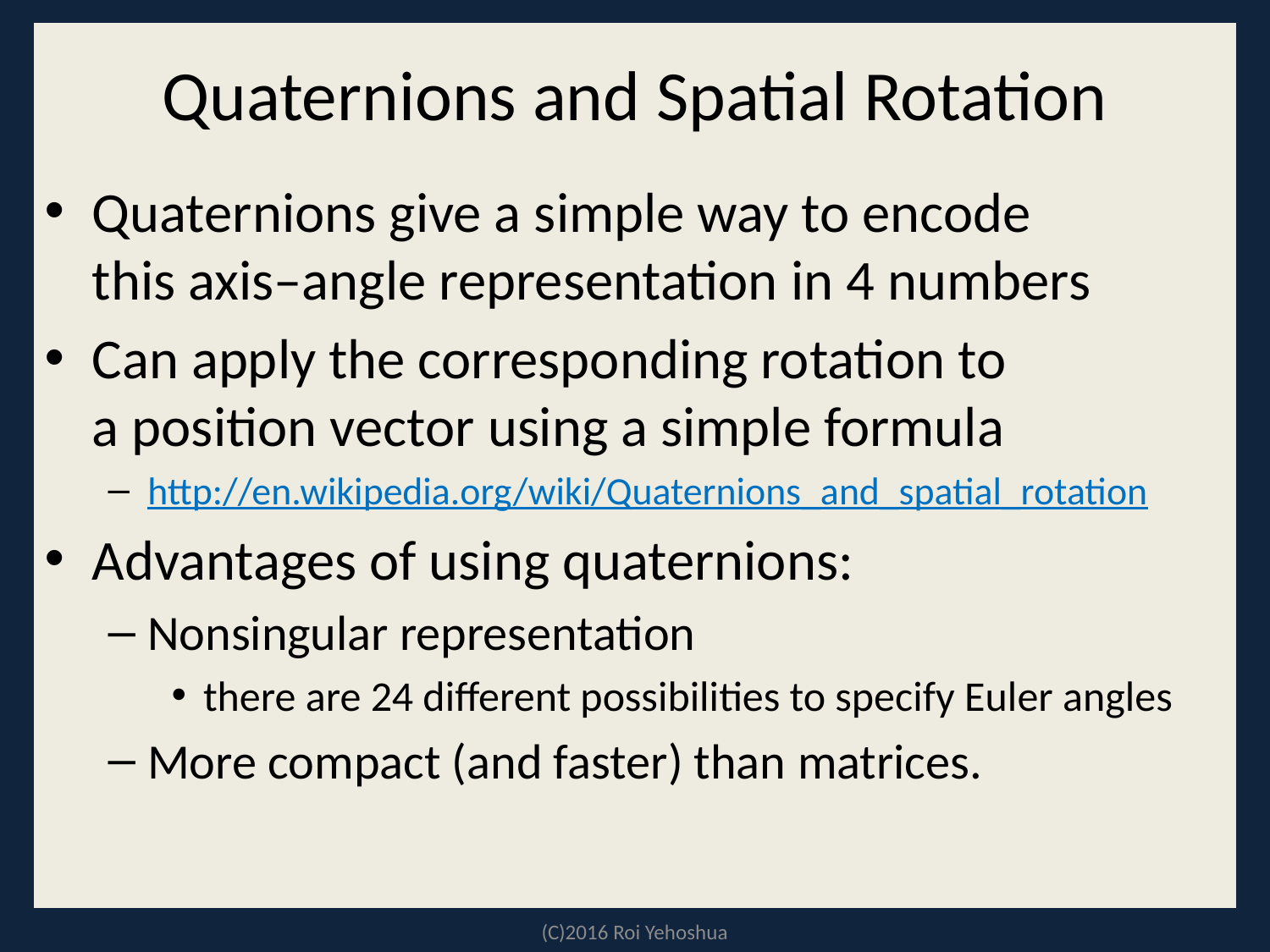

# Quaternions and Spatial Rotation
Quaternions give a simple way to encode this axis–angle representation in 4 numbers
Can apply the corresponding rotation to a position vector using a simple formula
http://en.wikipedia.org/wiki/Quaternions_and_spatial_rotation
Advantages of using quaternions:
Nonsingular representation
there are 24 different possibilities to specify Euler angles
More compact (and faster) than matrices.
(C)2016 Roi Yehoshua